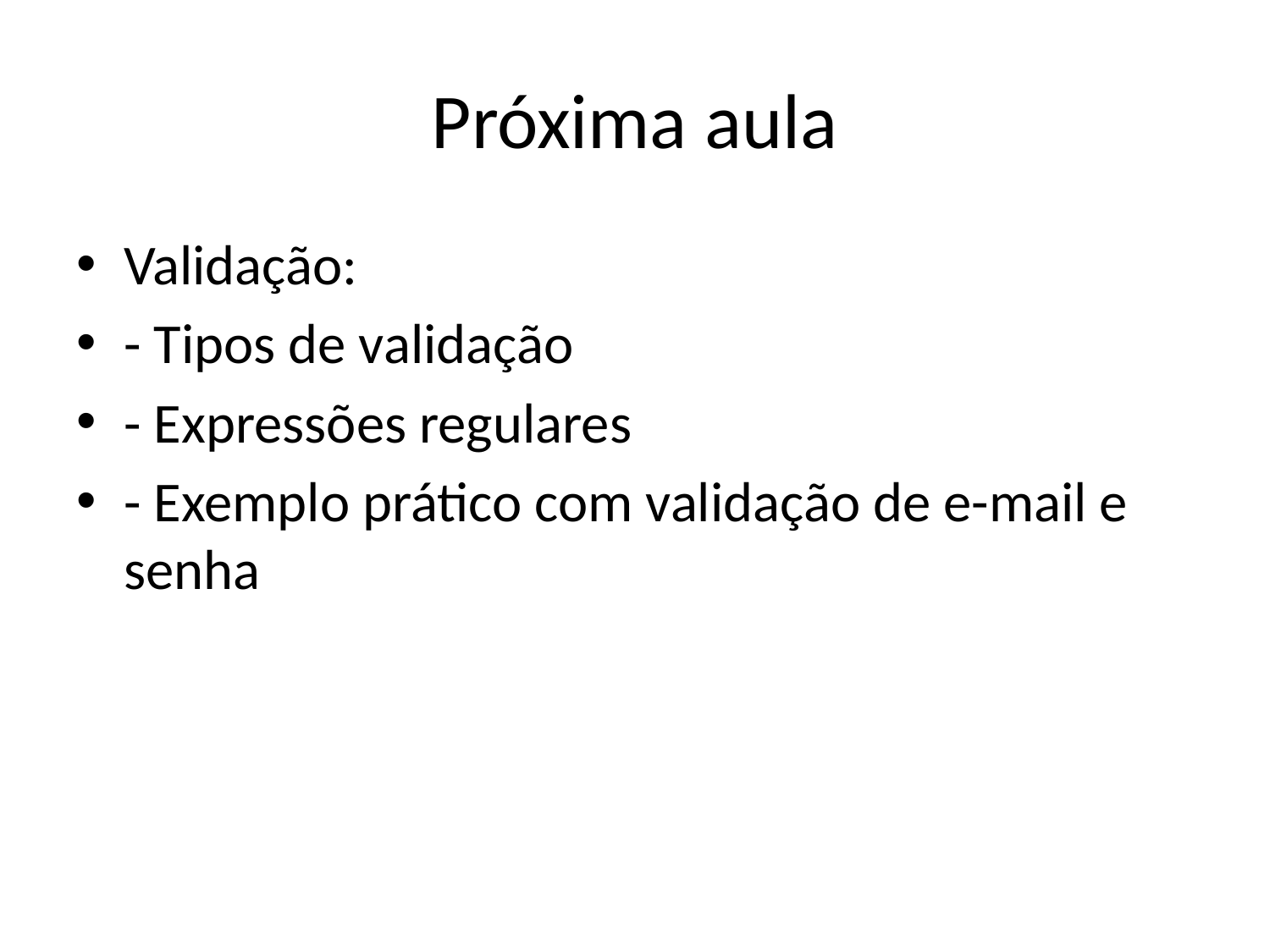

# Próxima aula
Validação:
- Tipos de validação
- Expressões regulares
- Exemplo prático com validação de e-mail e senha